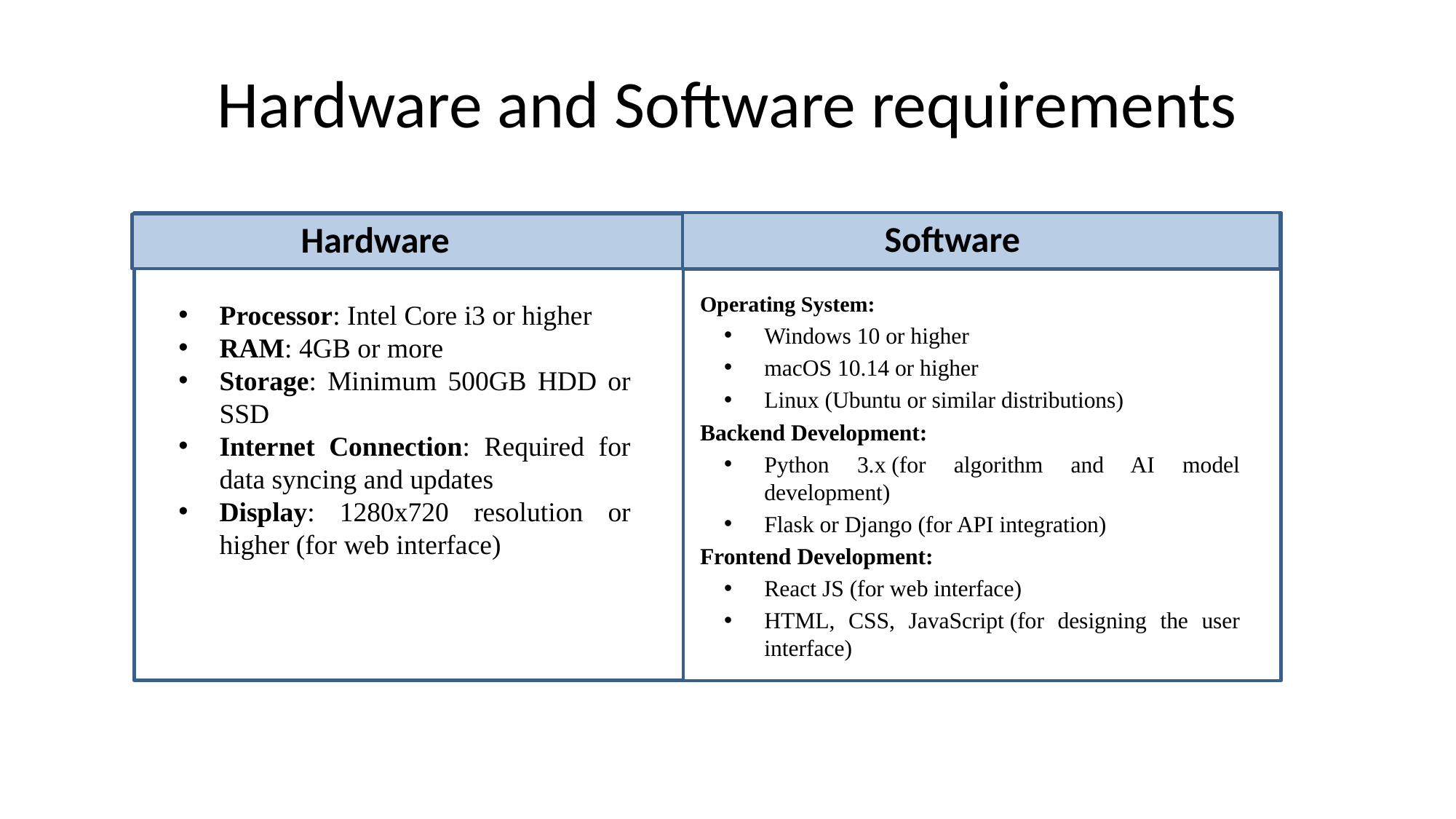

# Hardware and Software requirements
Software
Hardware

Operating System:
Windows 10 or higher
macOS 10.14 or higher
Linux (Ubuntu or similar distributions)
Backend Development:
Python 3.x (for algorithm and AI model development)
Flask or Django (for API integration)
Frontend Development:
React JS (for web interface)
HTML, CSS, JavaScript (for designing the user interface)
Processor: Intel Core i3 or higher
RAM: 4GB or more
Storage: Minimum 500GB HDD or SSD
Internet Connection: Required for data syncing and updates
Display: 1280x720 resolution or higher (for web interface)